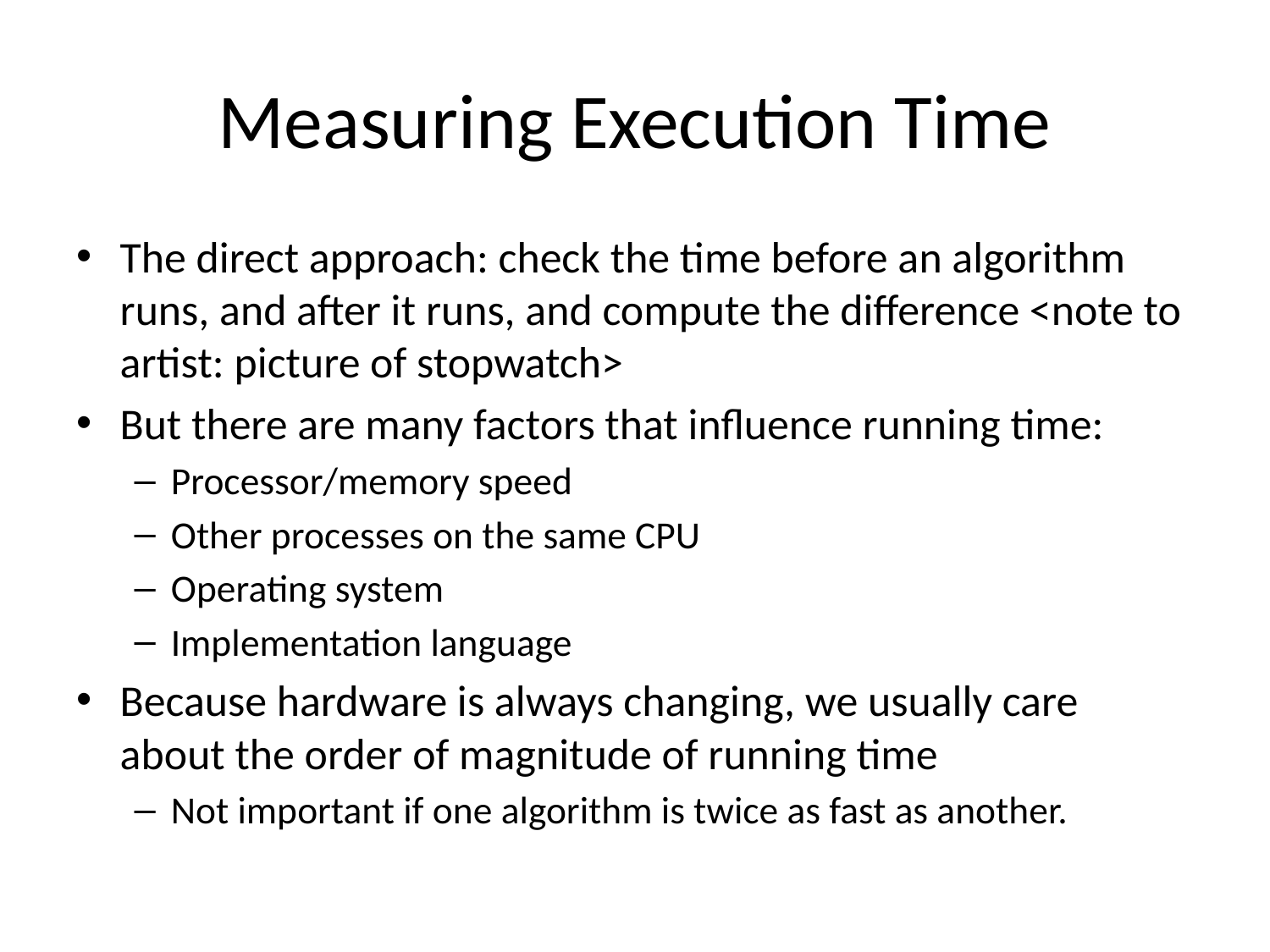

# Measuring Execution Time
The direct approach: check the time before an algorithm runs, and after it runs, and compute the difference <note to artist: picture of stopwatch>
But there are many factors that influence running time:
Processor/memory speed
Other processes on the same CPU
Operating system
Implementation language
Because hardware is always changing, we usually care about the order of magnitude of running time
Not important if one algorithm is twice as fast as another.